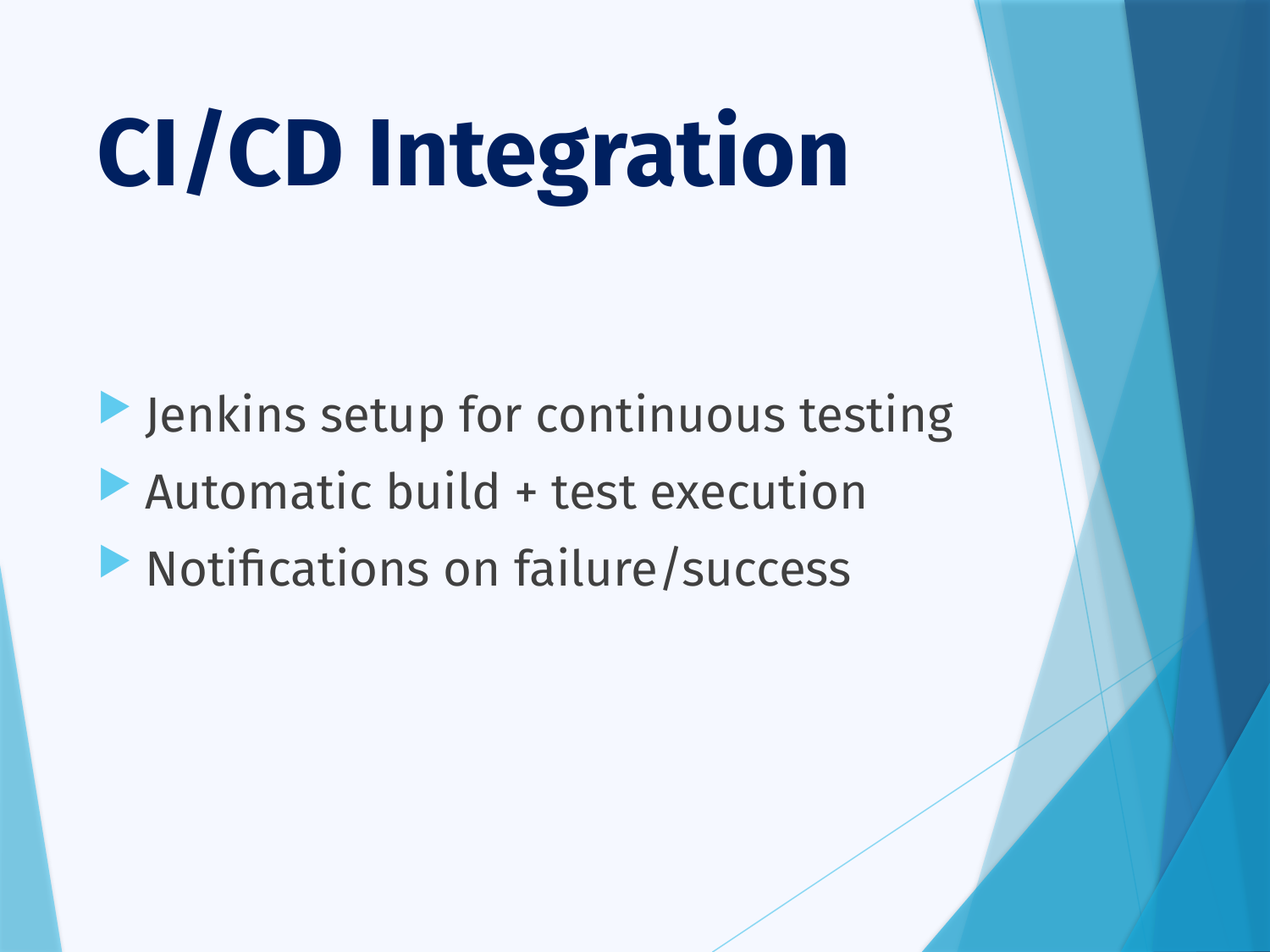

# CI/CD Integration

Jenkins setup for continuous testing
Automatic build + test execution
Notifications on failure/success